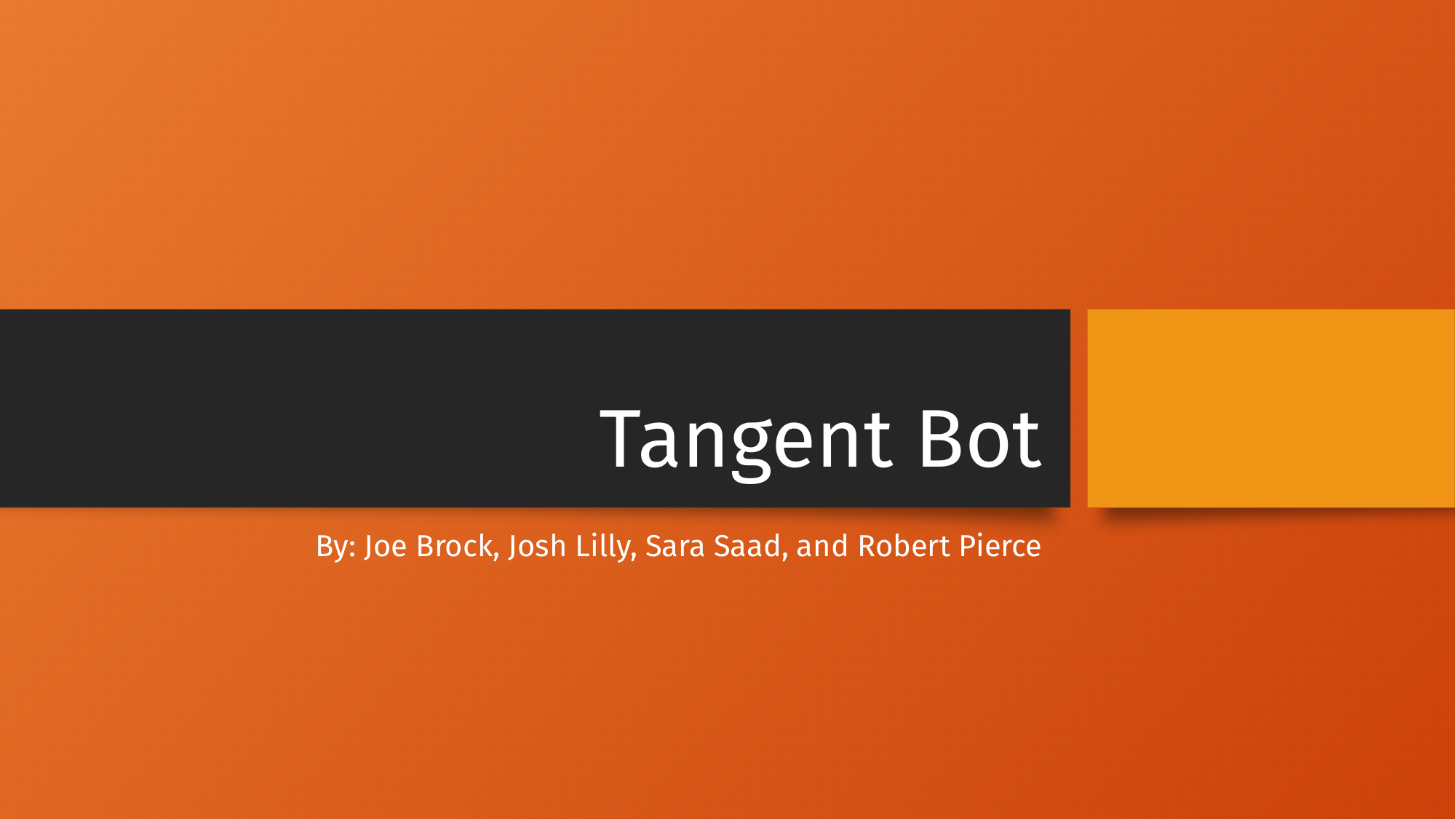

# Tangent Bot
By: Joe Brock, Josh Lilly, Sara Saad, and Robert Pierce